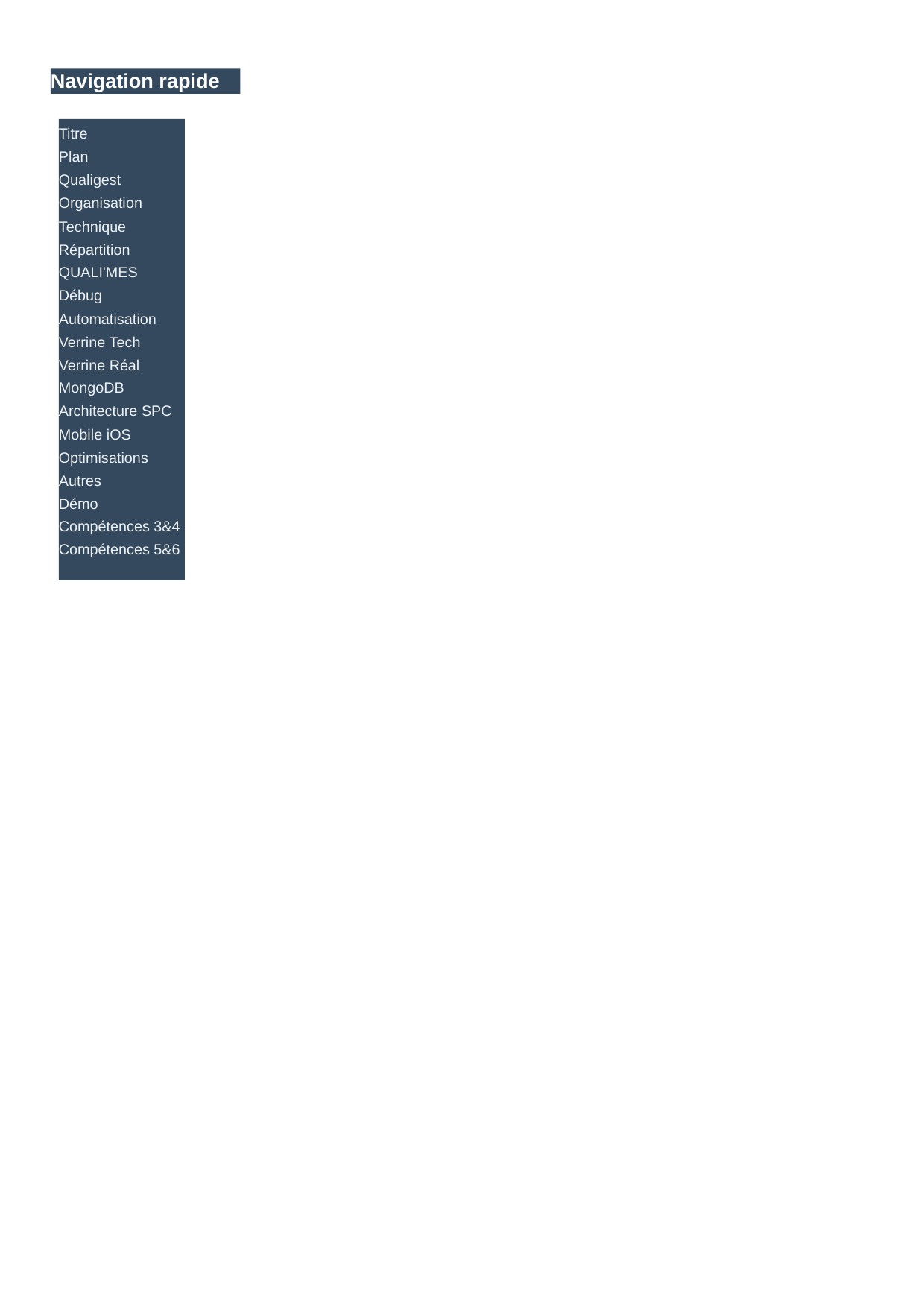

Navigation rapide
Titre
Plan
Qualigest
Organisation
Technique
Répartition
QUALI'MES
Débug
Automatisation Verrine Tech Verrine Réal MongoDB Architecture SPC Mobile iOS
Optimisations
Autres
Démo
Compétences 3&4 Compétences 5&6